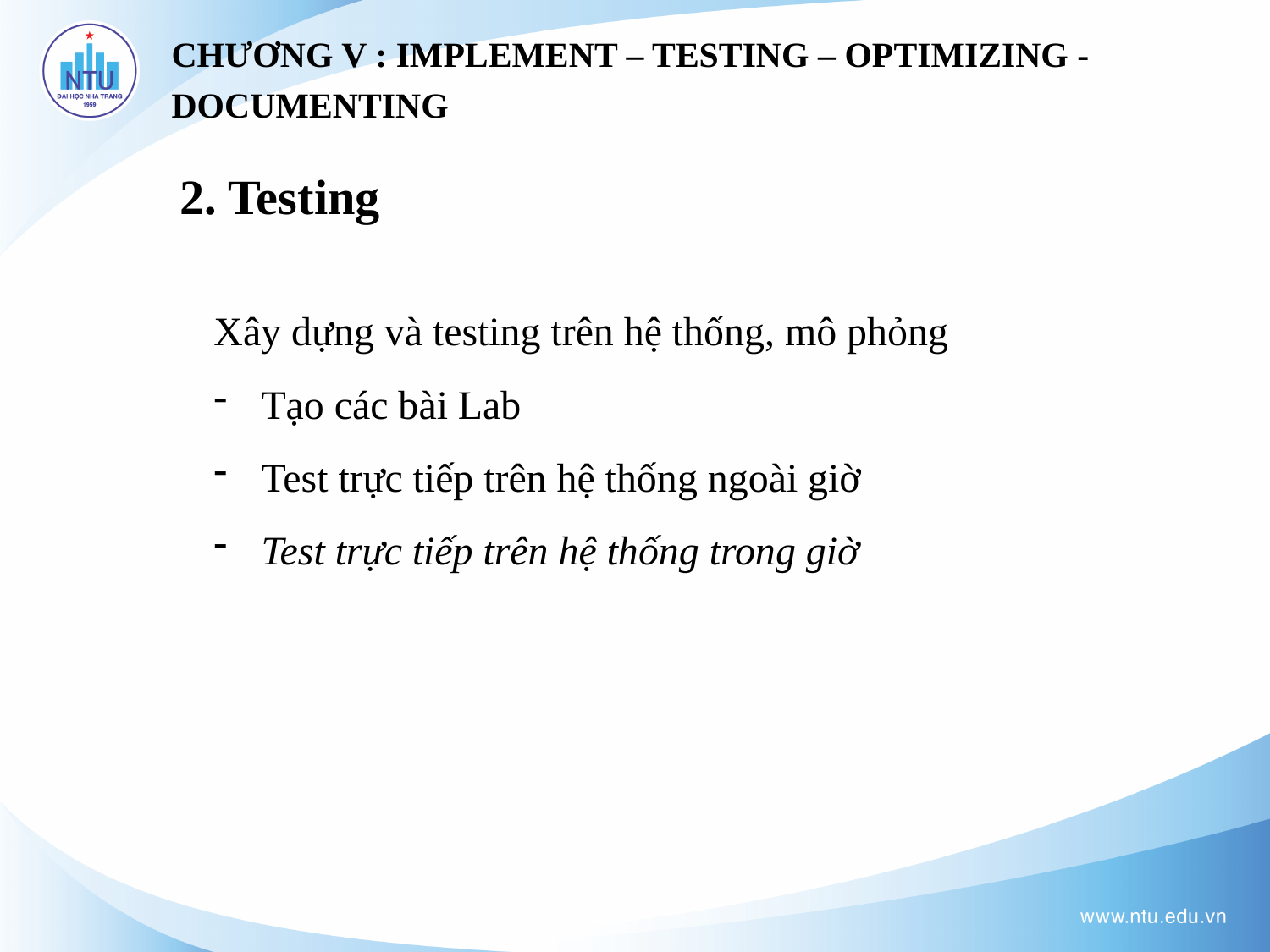

CHƯƠNG V : IMPLEMENT – TESTING – OPTIMIZING - DOCUMENTING
2. Testing
Xây dựng và testing trên hệ thống, mô phỏng
Tạo các bài Lab
Test trực tiếp trên hệ thống ngoài giờ
Test trực tiếp trên hệ thống trong giờ